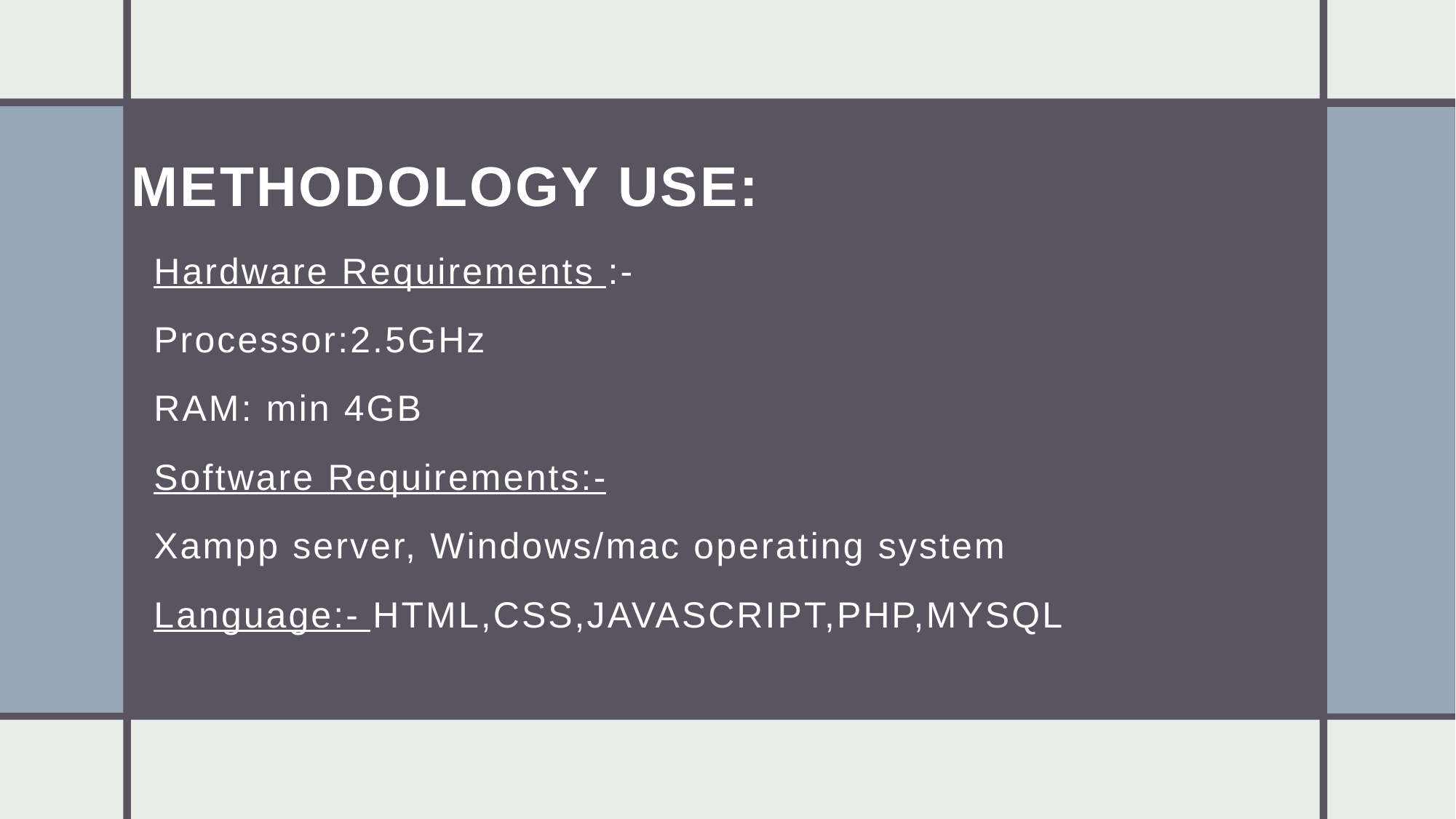

# Methodology use:
Hardware Requirements :-
Processor:2.5GHz
RAM: min 4GB
Software Requirements:-
Xampp server, Windows/mac operating system
Language:- HTML,CSS,JAVASCRIPT,PHP,MYSQL